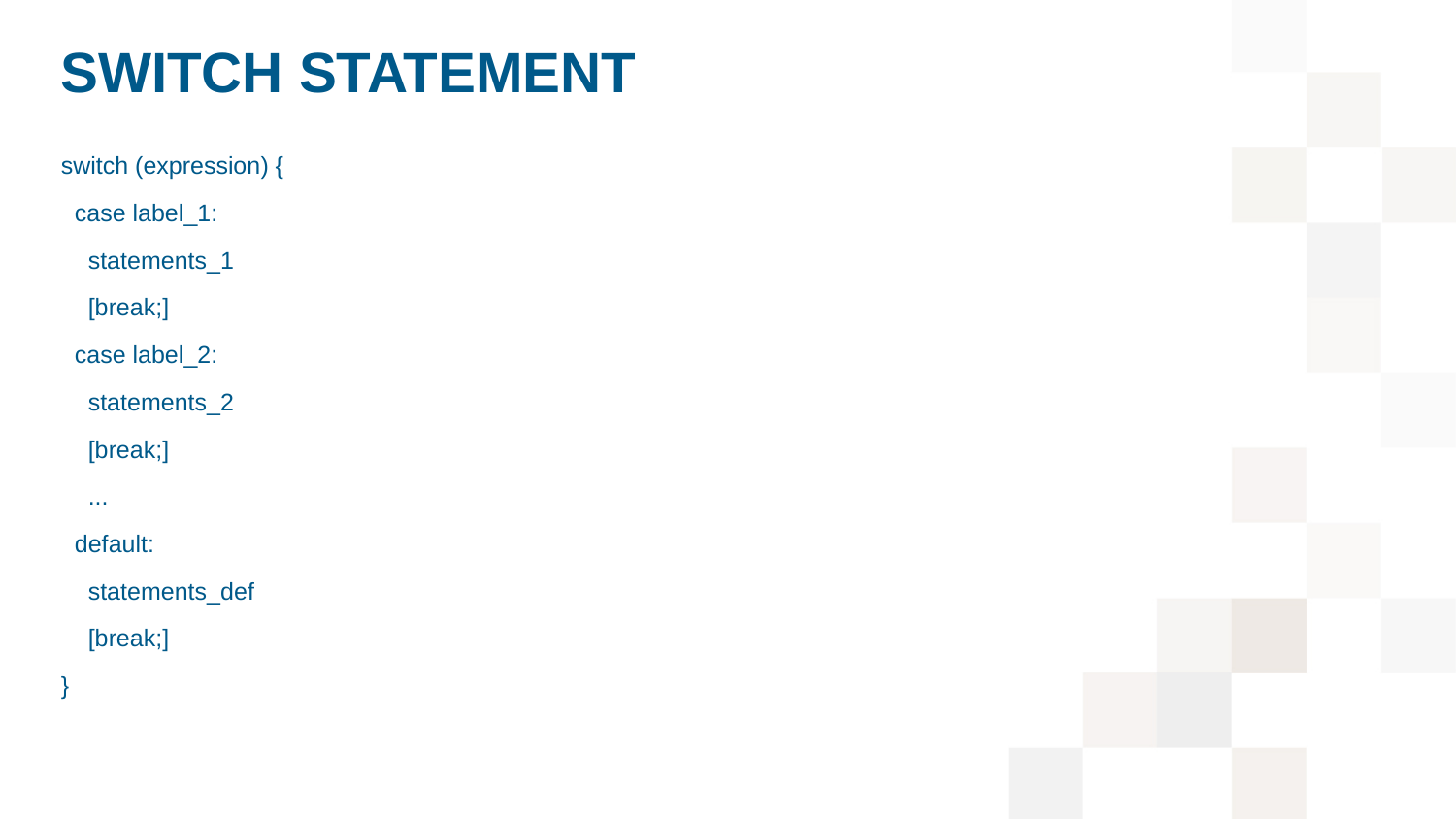

# switch statement
switch (expression) {
  case label_1:
    statements_1
    [break;]
  case label_2:
    statements_2
    [break;]
    ...
  default:
    statements_def
    [break;]
}